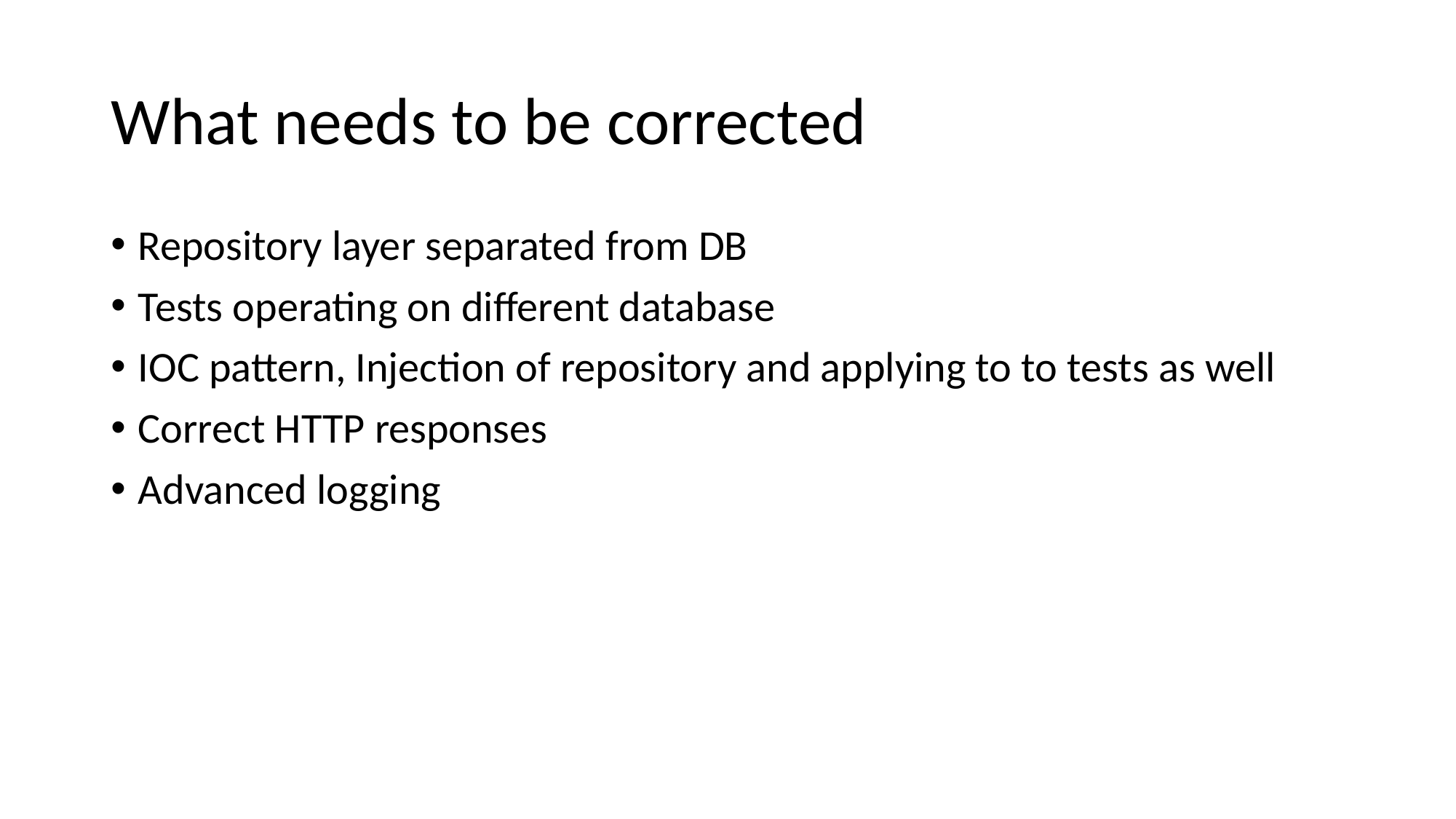

# What needs to be corrected
Repository layer separated from DB
Tests operating on different database
IOC pattern, Injection of repository and applying to to tests as well
Correct HTTP responses
Advanced logging